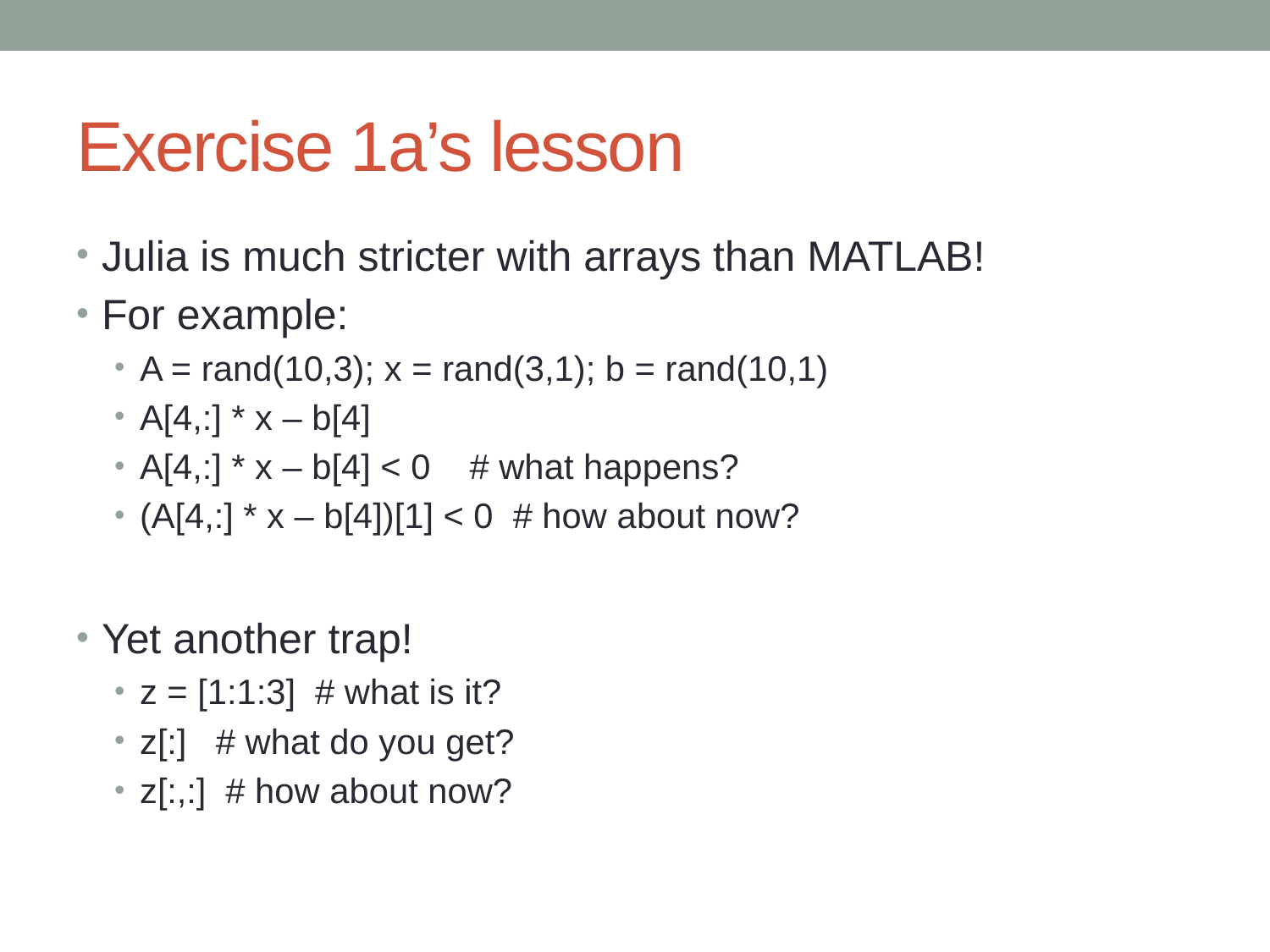

# Exercise 1a’s lesson
Julia is much stricter with arrays than MATLAB!
For example:
A = rand(10,3); x = rand(3,1); b = rand(10,1)
A[4,:] * x – b[4]
A[4,:] * x – b[4] < 0    # what happens?
(A[4,:] * x – b[4])[1] < 0  # how about now?

Yet another trap!
z = [1:1:3]  # what is it?
z[:]   # what do you get?
z[:,:]  # how about now?